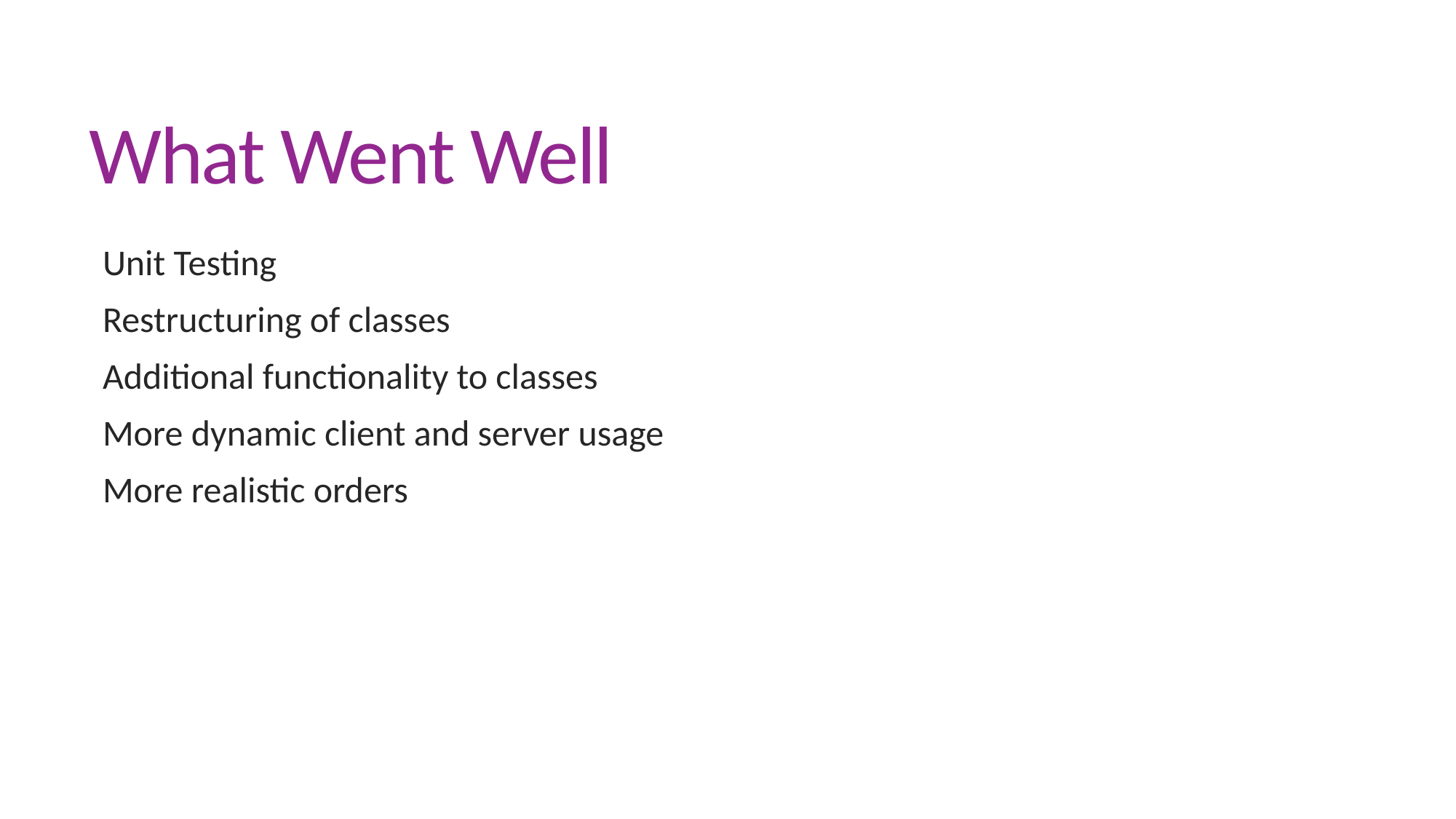

# What Went Well
Unit Testing
Restructuring of classes
Additional functionality to classes
More dynamic client and server usage
More realistic orders